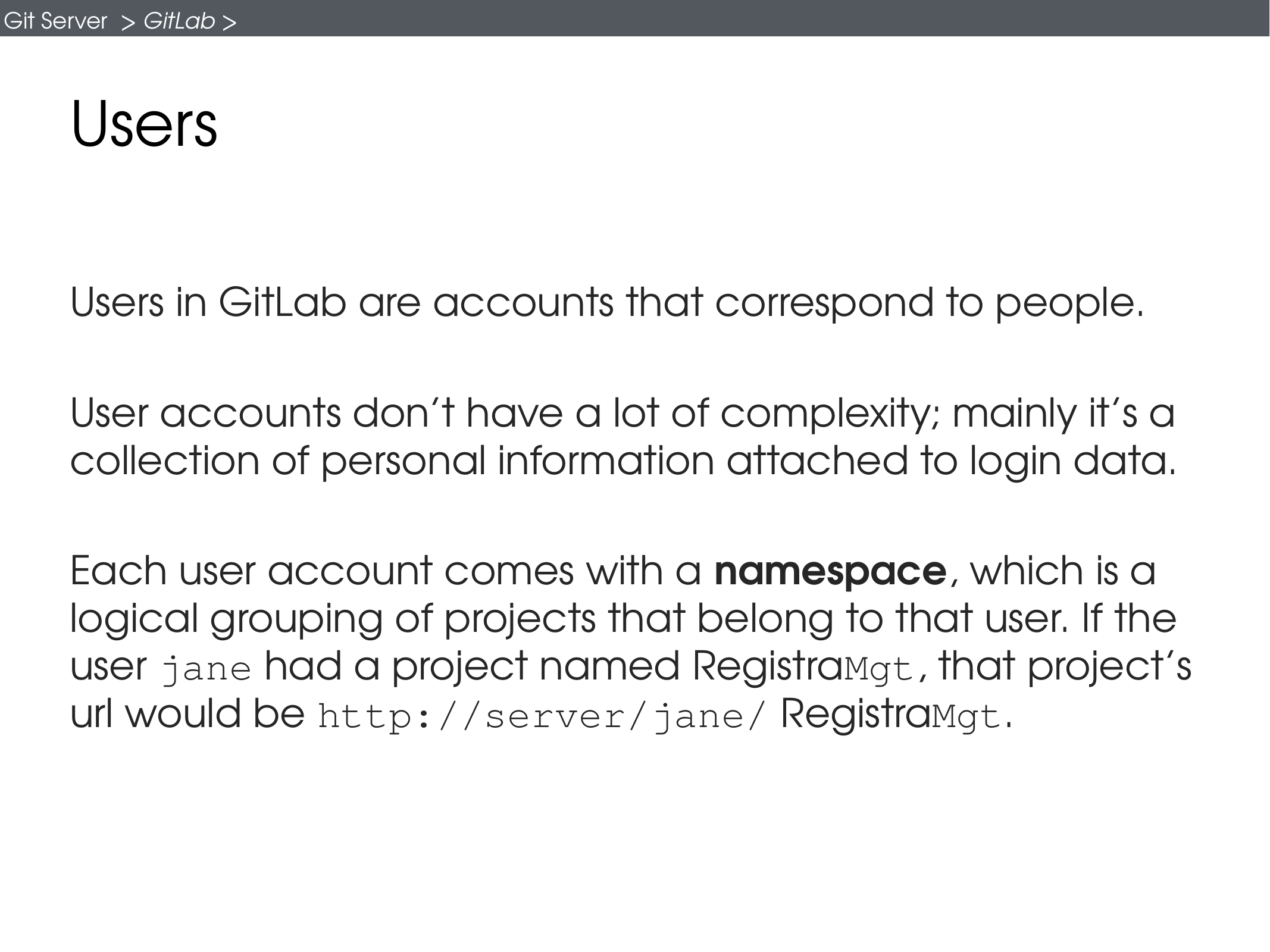

Git Server  > GitLab >
# Users
Users in GitLab are accounts that correspond to people.

User accounts don’t have a lot of complexity; mainly it’s a collection of personal information attached to login data.

Each user account comes with a namespace, which is a logical grouping of projects that belong to that user. If the user jane had a project named RegistraMgt, that project’s url would be http://server/jane/ RegistraMgt.